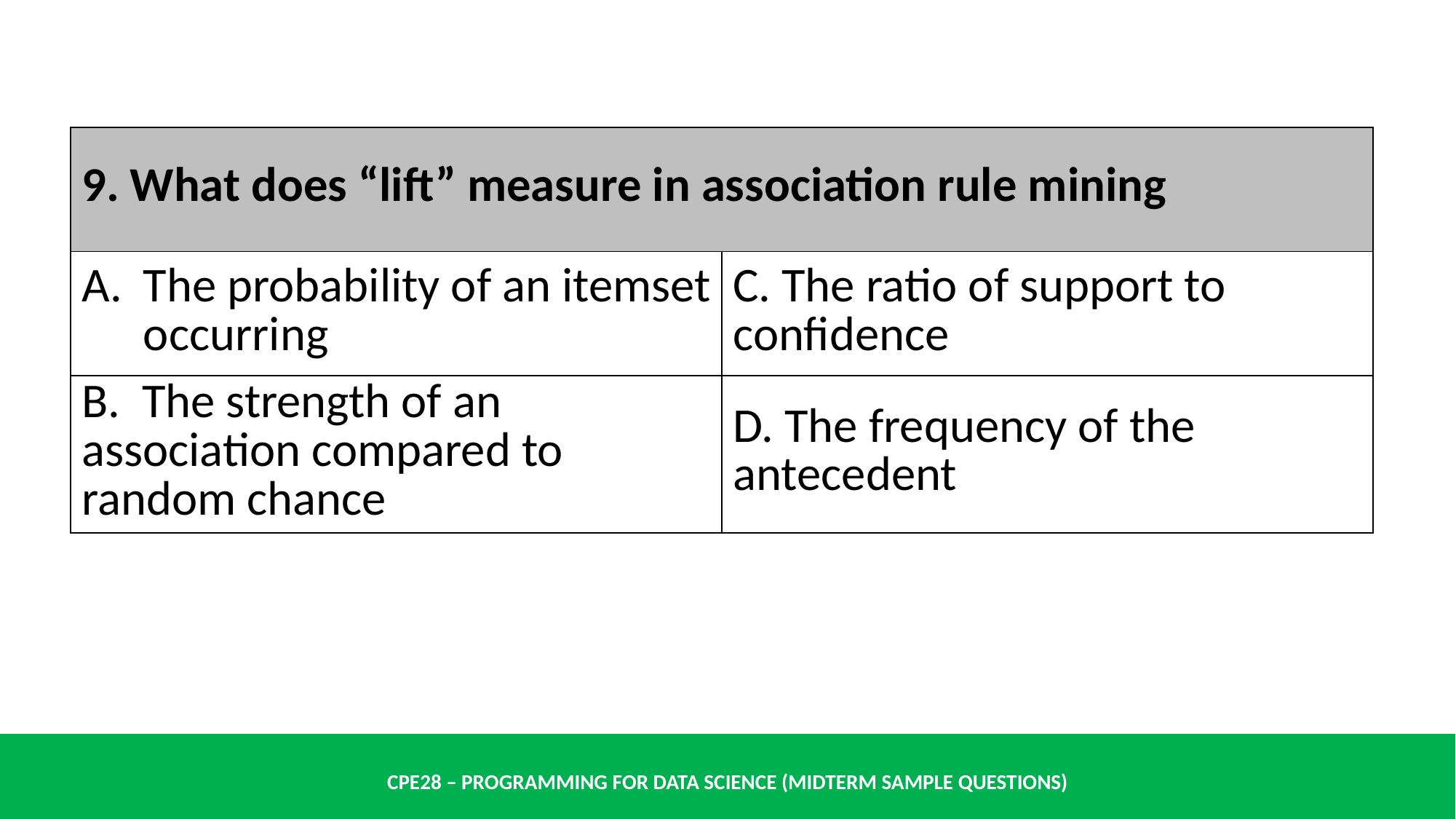

| 9. What does “lift” measure in association rule mining |  |
| --- | --- |
| The probability of an itemset occurring | C. The ratio of support to confidence |
| B. The strength of an association compared to random chance | D. The frequency of the antecedent |